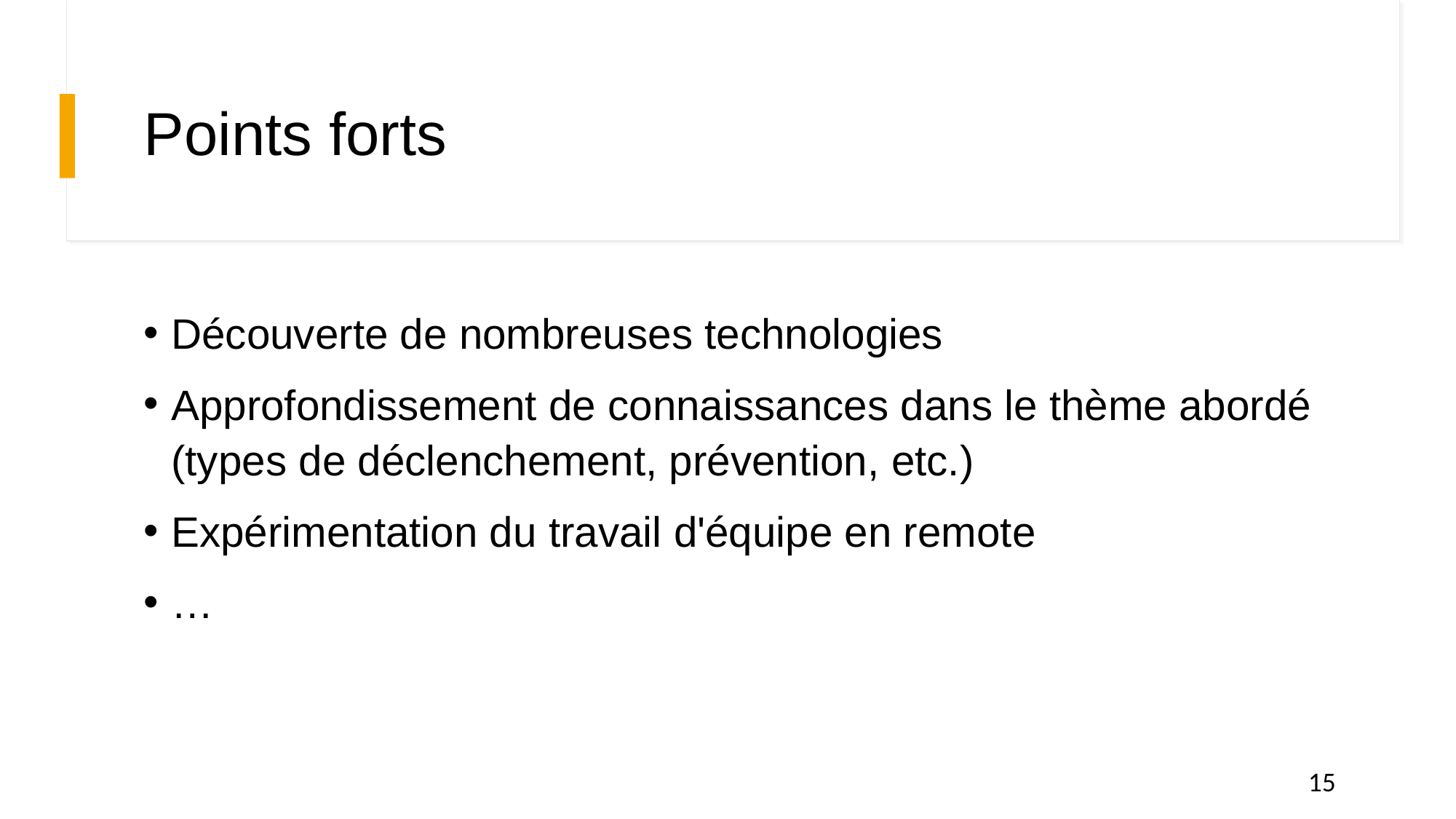

# Points forts
Découverte de nombreuses technologies
Approfondissement de connaissances dans le thème abordé (types de déclenchement, prévention, etc.)
Expérimentation du travail d'équipe en remote
…

15